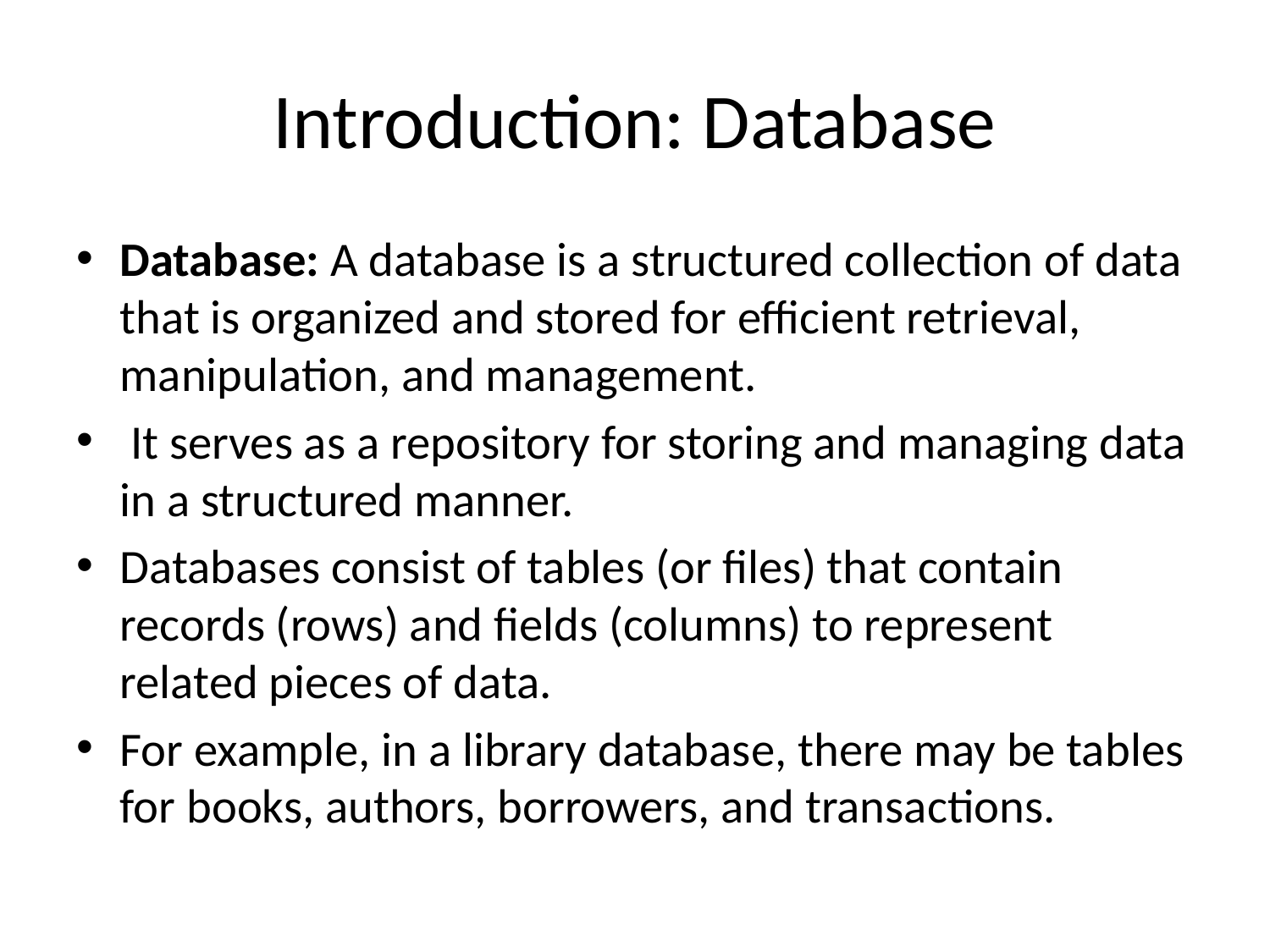

# Introduction: Database
Database: A database is a structured collection of data that is organized and stored for efficient retrieval, manipulation, and management.
 It serves as a repository for storing and managing data in a structured manner.
Databases consist of tables (or files) that contain records (rows) and fields (columns) to represent related pieces of data.
For example, in a library database, there may be tables for books, authors, borrowers, and transactions.